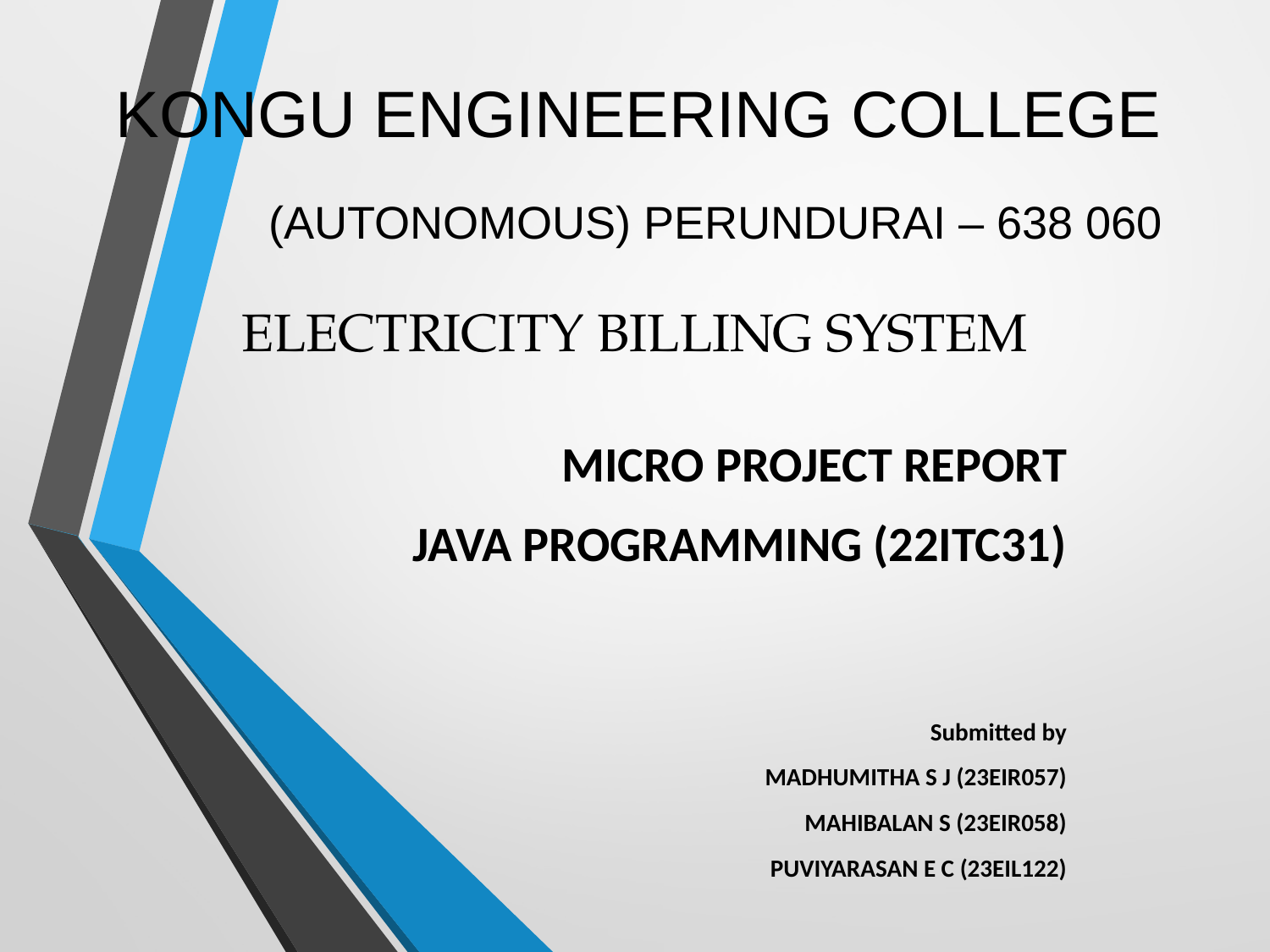

# KONGU ENGINEERING COLLEGE  (AUTONOMOUS) PERUNDURAI – 638 060
ELECTRICITY BILLING SYSTEM

MICRO PROJECT REPORT
JAVA PROGRAMMING (22ITC31)

Submitted by
MADHUMITHA S J (23EIR057)
MAHIBALAN S (23EIR058)
PUVIYARASAN E C (23EIL122)